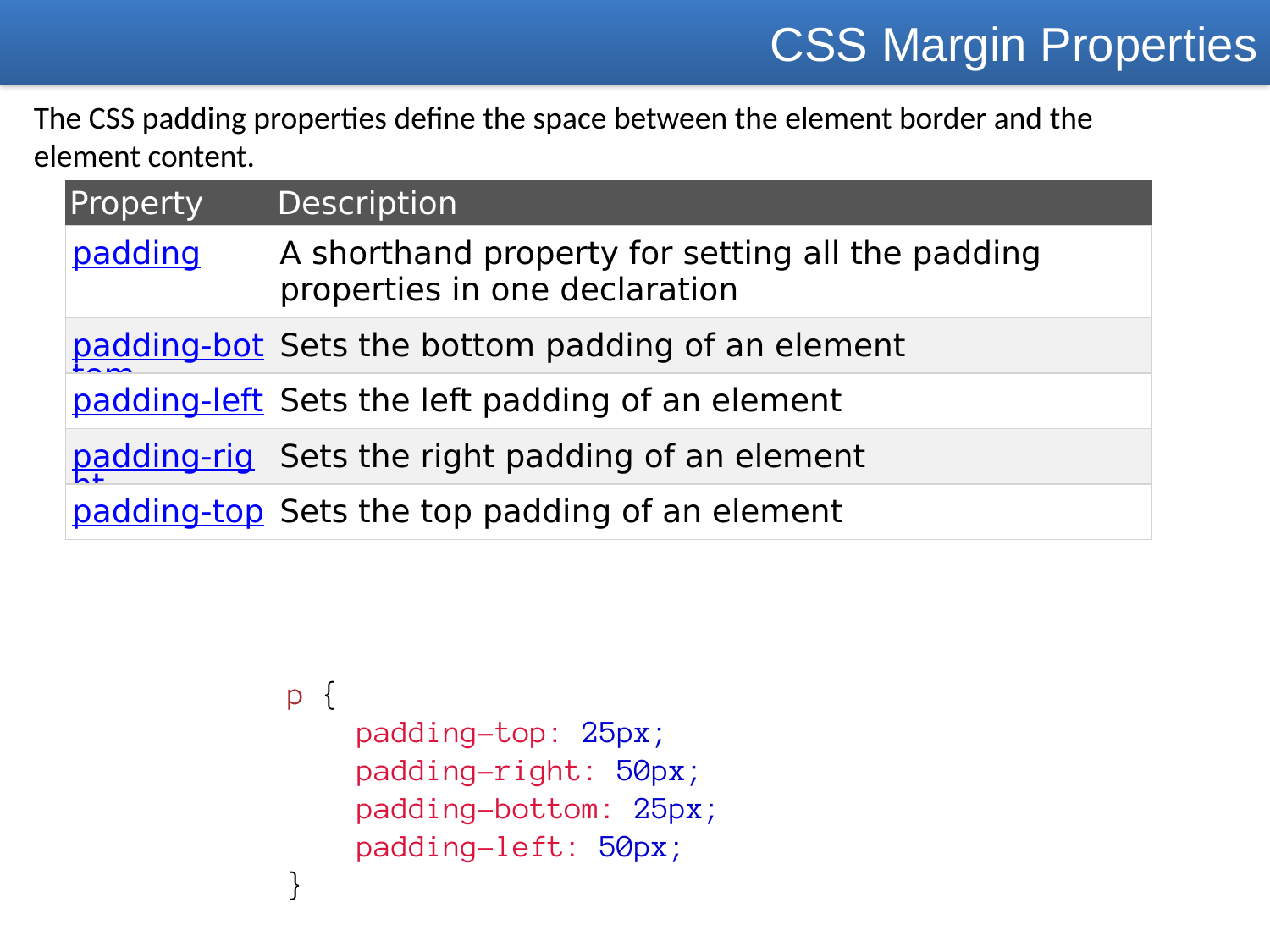

CSS Margin Properties
The CSS padding properties define the space between the element border and the element content.
| Property | Description |
| --- | --- |
| padding | A shorthand property for setting all the padding properties in one declaration |
| padding-bottom | Sets the bottom padding of an element |
| padding-left | Sets the left padding of an element |
| padding-right | Sets the right padding of an element |
| padding-top | Sets the top padding of an element |
p {
    padding-top: 25px;
    padding-right: 50px;
    padding-bottom: 25px;
    padding-left: 50px;
}